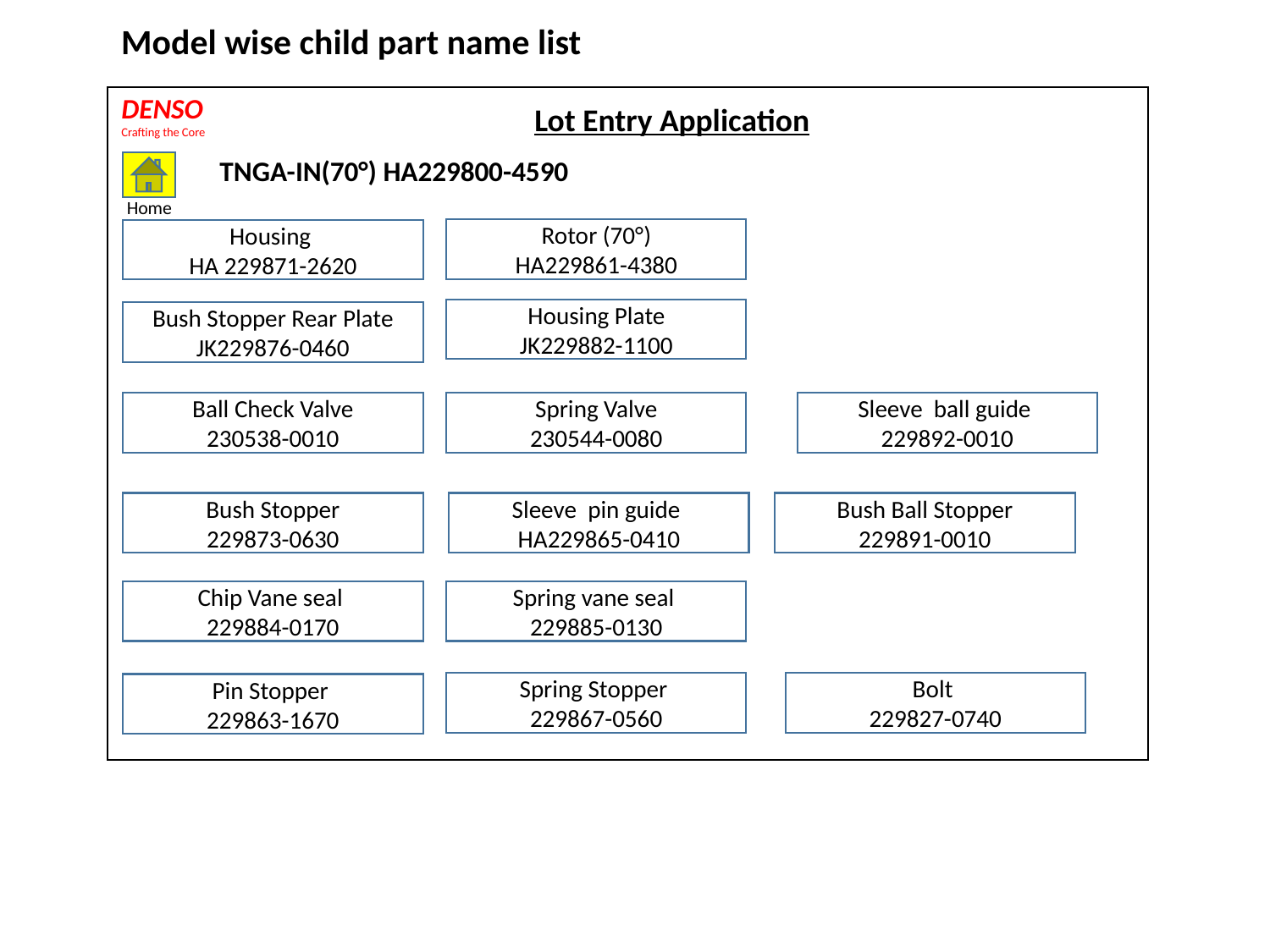

Model wise child part name list
DENSO
Crafting the Core

Lot Entry Application
TNGA-IN(70°) HA229800-4590

Home
Rotor (70°)
HA229861-4380
Housing
HA 229871-2620
Housing Plate
JK229882-1100
Bush Stopper Rear Plate JK229876-0460
Ball Check Valve
230538-0010
Spring Valve
230544-0080
Sleeve  ball guide
229892-0010
Bush Stopper
229873-0630
Sleeve  pin guide
HA229865-0410
Bush Ball Stopper
229891-0010
Chip Vane seal
229884-0170
Spring vane seal
229885-0130
Spring Stopper
229867-0560
Bolt
229827-0740
Pin Stopper
229863-1670